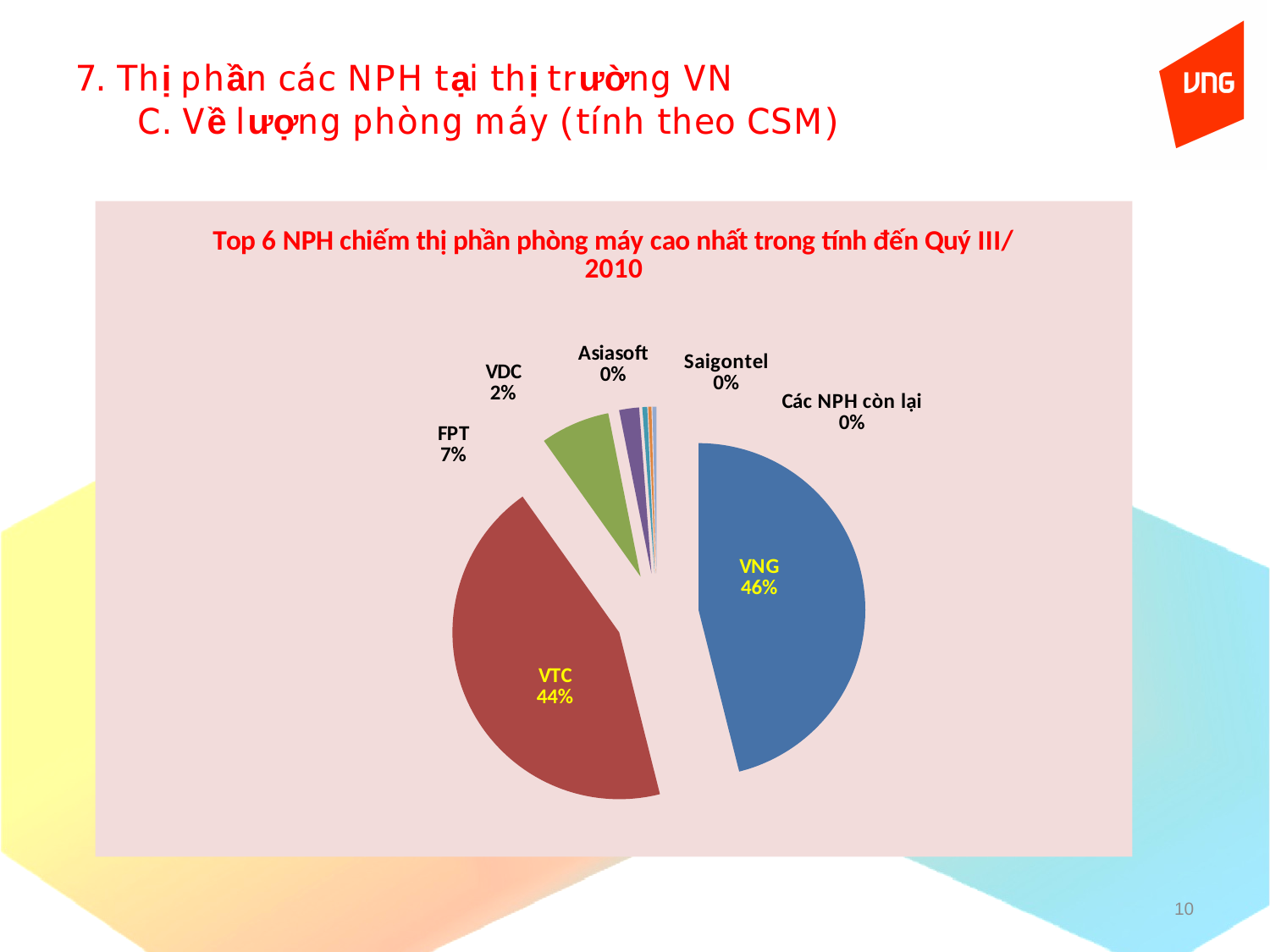

# 7. Thị phần các NPH tại thị trường VN C. Về lượng phòng máy (tính theo CSM)

### Chart: Top 6 NPH chiếm thị phần phòng máy cao nhất trong tính đến Quý III/ 2010

| Category |  |
|---|---|
| VNG | 0.4607629356222313 |
| VTC | 0.44082886236151825 |
| FPT | 0.06725072959990219 |
| VDC | 0.019324600575947797 |
| Asiasoft | 0.004730822553928959 |
| Saigontel | 0.003067561918941686 |
| Các NPH còn lại | 0.0040344873675314755 |
10